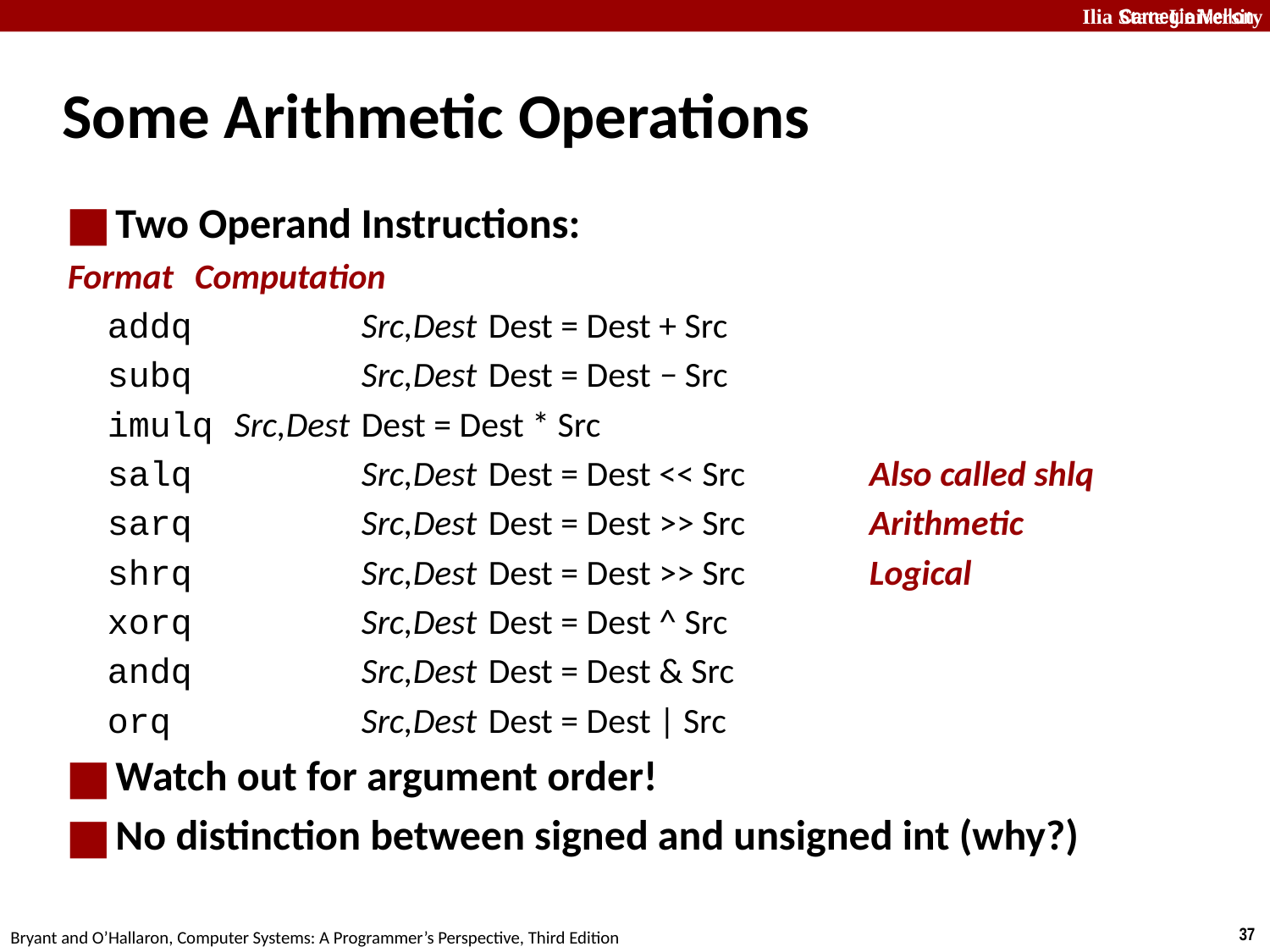

Carnegie Mellon
# Some Arithmetic Operations
Two Operand Instructions:
Format	Computation
addq		Src,Dest	Dest = Dest + Src
subq		Src,Dest	Dest = Dest − Src
imulq	Src,Dest	Dest = Dest * Src
salq		Src,Dest	Dest = Dest << Src	Also called shlq
sarq		Src,Dest	Dest = Dest >> Src	Arithmetic
shrq		Src,Dest	Dest = Dest >> Src	Logical
xorq		Src,Dest	Dest = Dest ^ Src
andq		Src,Dest	Dest = Dest & Src
orq		Src,Dest	Dest = Dest | Src
Watch out for argument order!
No distinction between signed and unsigned int (why?)